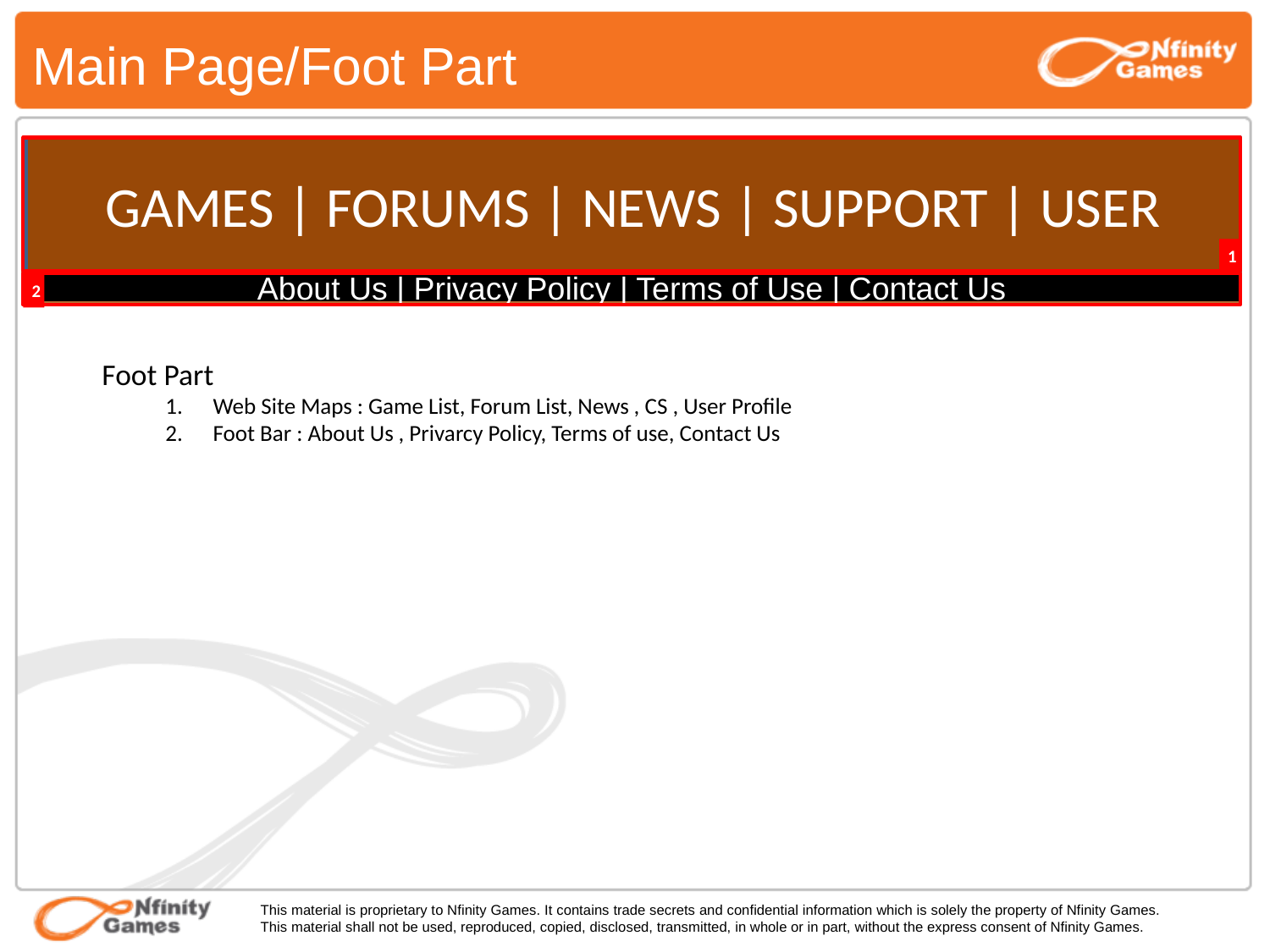

# Main Page/Foot Part

GAMES | FORUMS | NEWS | SUPPORT | USER
1
About Us | Privacy Policy | Terms of Use | Contact Us

2
Foot Part
Web Site Maps : Game List, Forum List, News , CS , User Profile
Foot Bar : About Us , Privarcy Policy, Terms of use, Contact Us